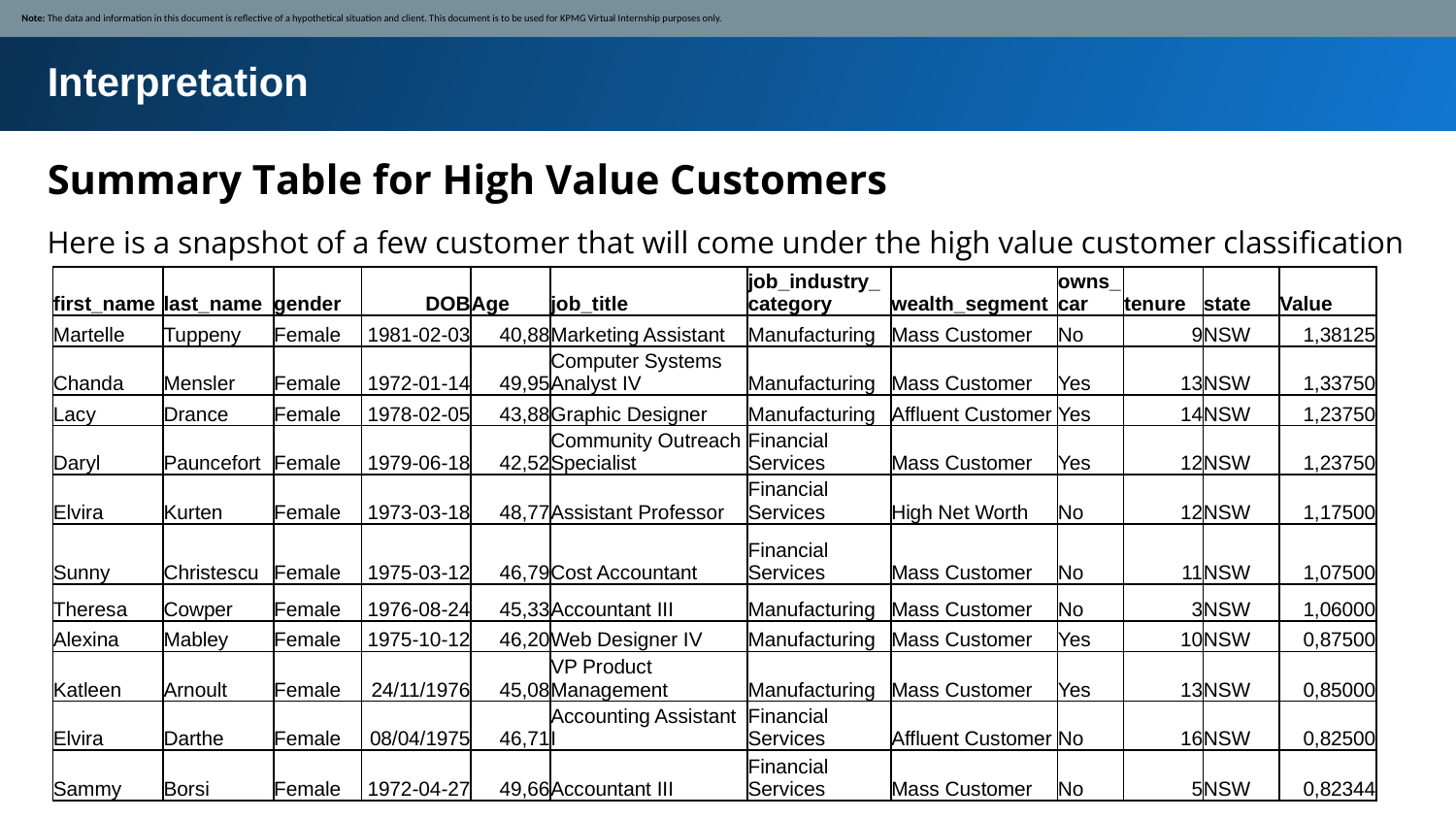

Note: The data and information in this document is reflective of a hypothetical situation and client. This document is to be used for KPMG Virtual Internship purposes only.
Interpretation
Summary Table for High Value Customers
Here is a snapshot of a few customer that will come under the high value customer classification
| first\_name | last\_name | gender | DOB | Age | job\_title | job\_industry\_category | wealth\_segment | owns\_car | tenure | state | Value |
| --- | --- | --- | --- | --- | --- | --- | --- | --- | --- | --- | --- |
| Martelle | Tuppeny | Female | 1981-02-03 | 40,88 | Marketing Assistant | Manufacturing | Mass Customer | No | 9 | NSW | 1,38125 |
| Chanda | Mensler | Female | 1972-01-14 | 49,95 | Computer Systems Analyst IV | Manufacturing | Mass Customer | Yes | 13 | NSW | 1,33750 |
| Lacy | Drance | Female | 1978-02-05 | 43,88 | Graphic Designer | Manufacturing | Affluent Customer | Yes | 14 | NSW | 1,23750 |
| Daryl | Pauncefort | Female | 1979-06-18 | 42,52 | Community Outreach Specialist | Financial Services | Mass Customer | Yes | 12 | NSW | 1,23750 |
| Elvira | Kurten | Female | 1973-03-18 | 48,77 | Assistant Professor | Financial Services | High Net Worth | No | 12 | NSW | 1,17500 |
| Sunny | Christescu | Female | 1975-03-12 | 46,79 | Cost Accountant | Financial Services | Mass Customer | No | 11 | NSW | 1,07500 |
| Theresa | Cowper | Female | 1976-08-24 | 45,33 | Accountant III | Manufacturing | Mass Customer | No | 3 | NSW | 1,06000 |
| Alexina | Mabley | Female | 1975-10-12 | 46,20 | Web Designer IV | Manufacturing | Mass Customer | Yes | 10 | NSW | 0,87500 |
| Katleen | Arnoult | Female | 24/11/1976 | 45,08 | VP Product Management | Manufacturing | Mass Customer | Yes | 13 | NSW | 0,85000 |
| Elvira | Darthe | Female | 08/04/1975 | 46,71 | Accounting Assistant I | Financial Services | Affluent Customer | No | 16 | NSW | 0,82500 |
| Sammy | Borsi | Female | 1972-04-27 | 49,66 | Accountant III | Financial Services | Mass Customer | No | 5 | NSW | 0,82344 |